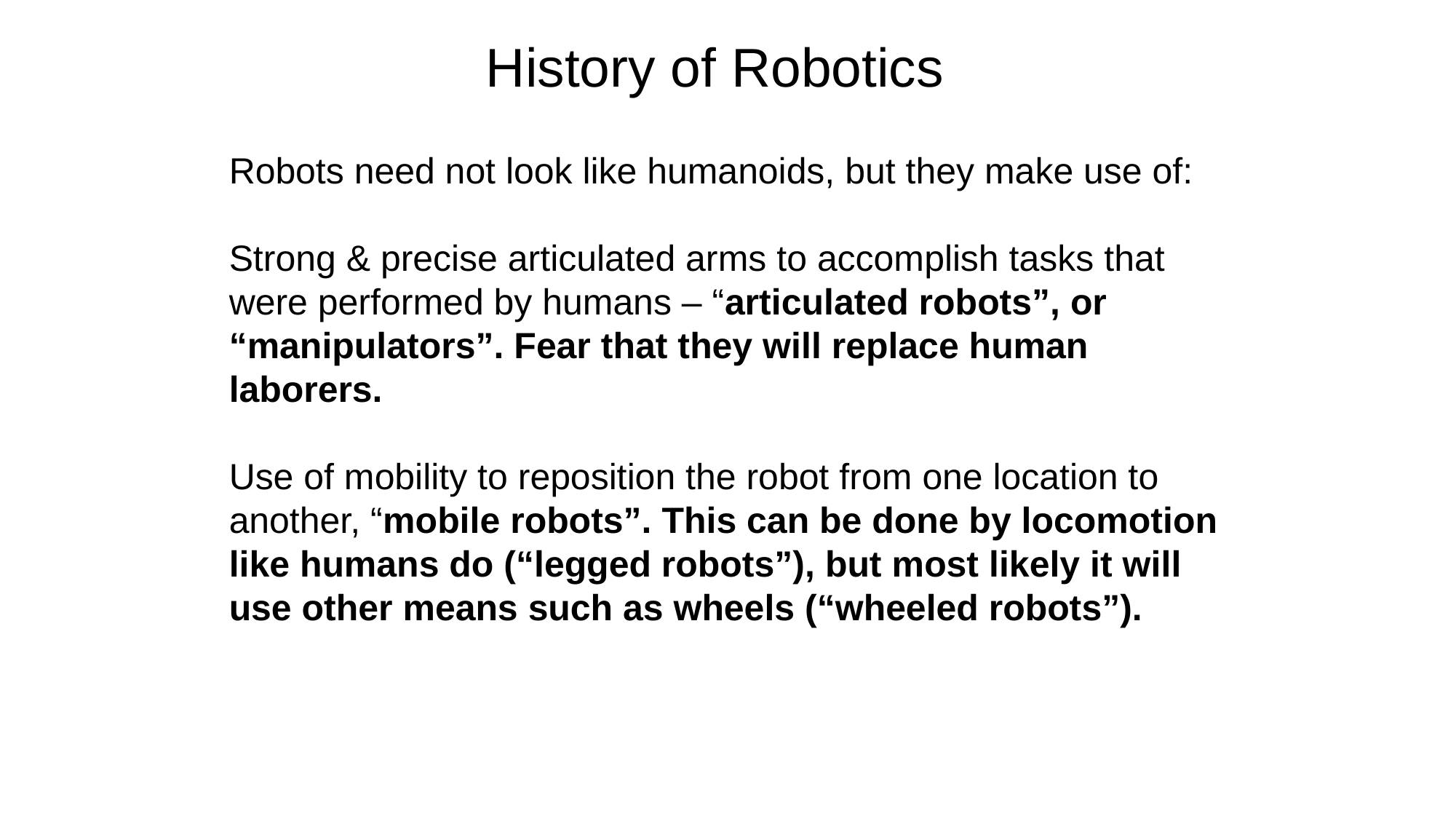

History of Robotics
Robots need not look like humanoids, but they make use of:

Strong & precise articulated arms to accomplish tasks that were performed by humans – “articulated robots”, or “manipulators”. Fear that they will replace human laborers.

Use of mobility to reposition the robot from one location to another, “mobile robots”. This can be done by locomotion like humans do (“legged robots”), but most likely it will use other means such as wheels (“wheeled robots”).